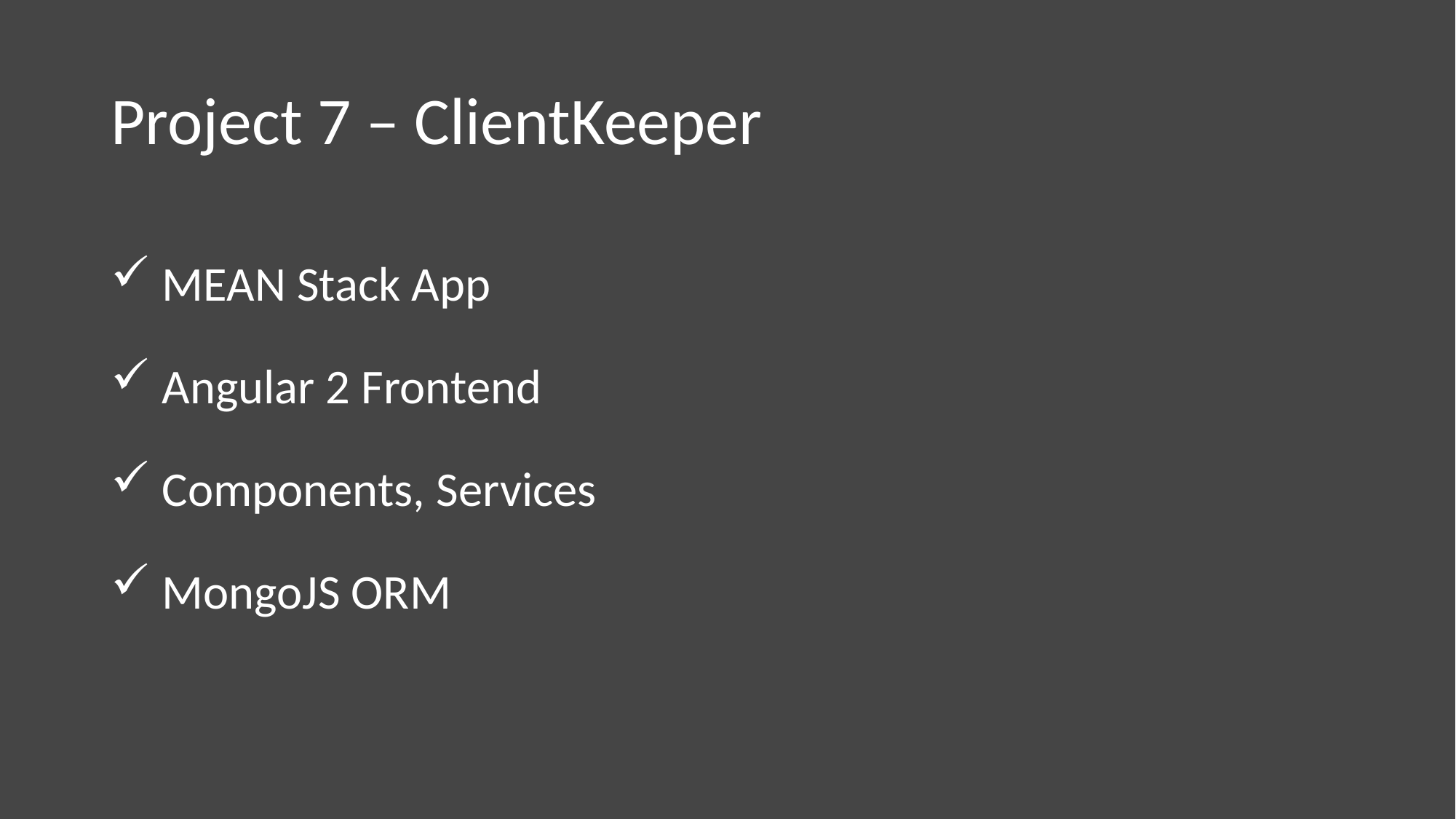

# Project 7 – ClientKeeper
 MEAN Stack App
 Angular 2 Frontend
 Components, Services
 MongoJS ORM